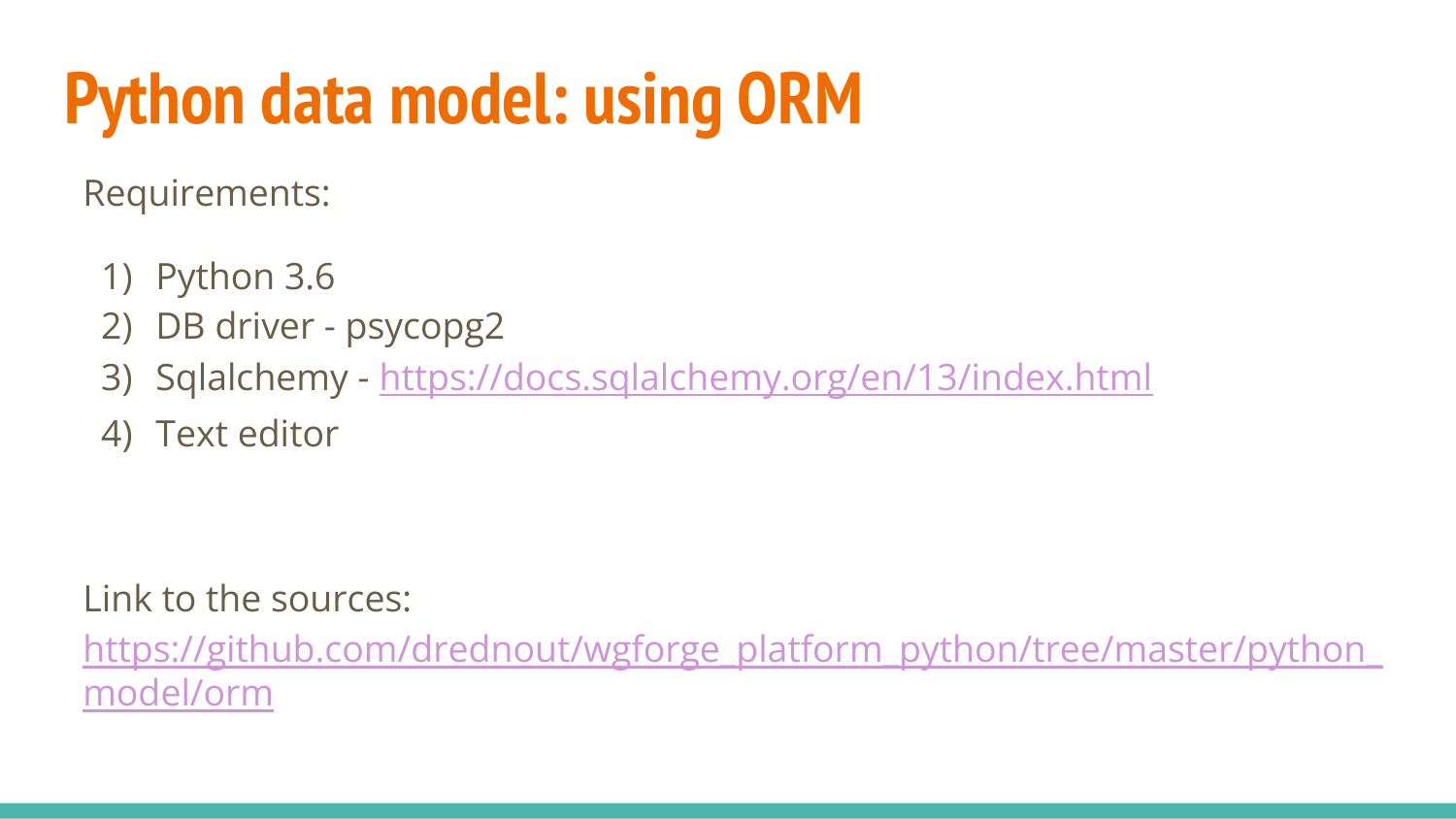

# Python data model: using ORM
Requirements:
Python 3.6
DB driver - psycopg2
Sqlalchemy - https://docs.sqlalchemy.org/en/13/index.html
Text editor

Link to the sources: https://github.com/drednout/wgforge_platform_python/tree/master/python_model/orm